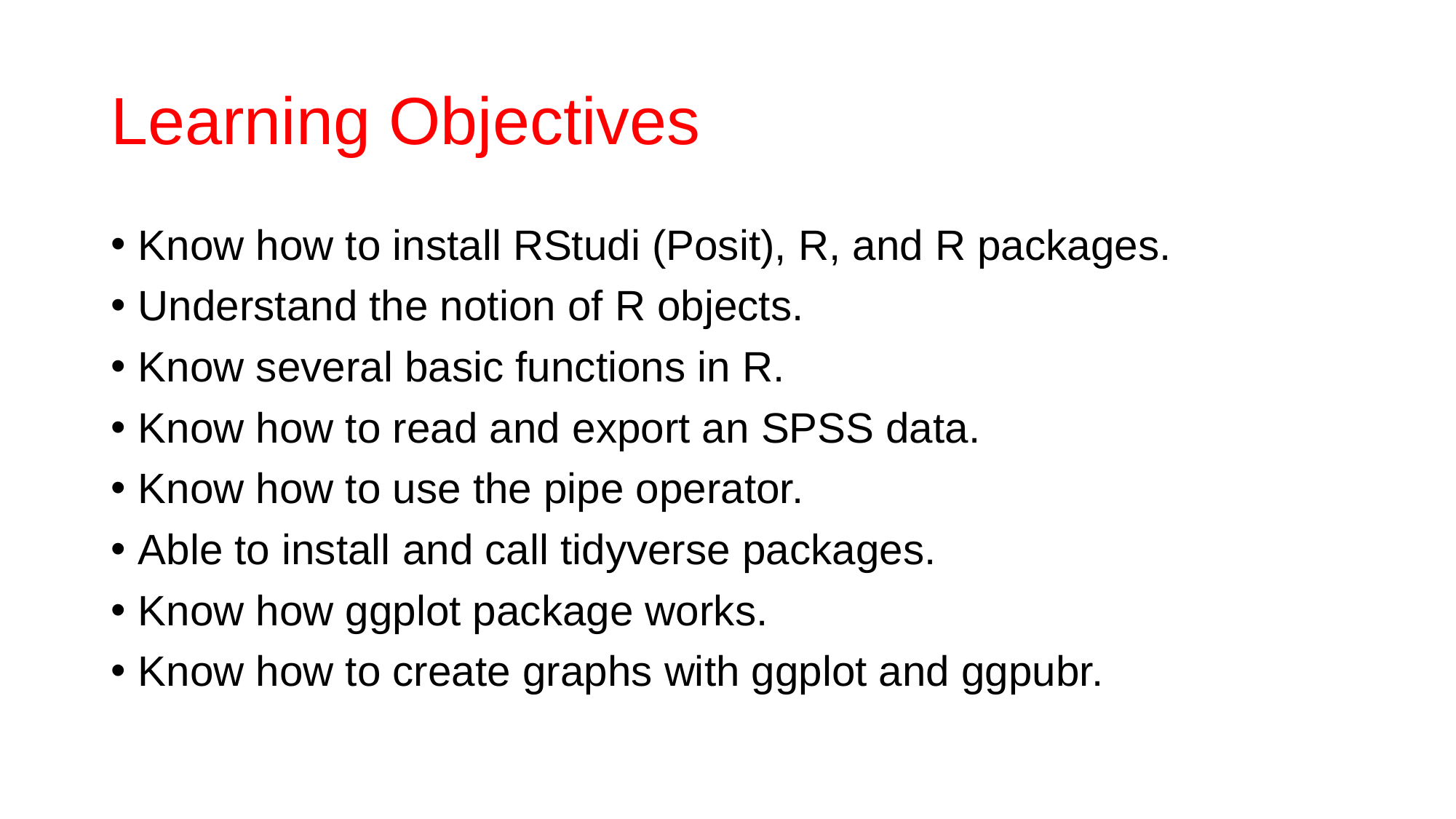

# Learning Objectives
Know how to install RStudi (Posit), R, and R packages.
Understand the notion of R objects.
Know several basic functions in R.
Know how to read and export an SPSS data.
Know how to use the pipe operator.
Able to install and call tidyverse packages.
Know how ggplot package works.
Know how to create graphs with ggplot and ggpubr.